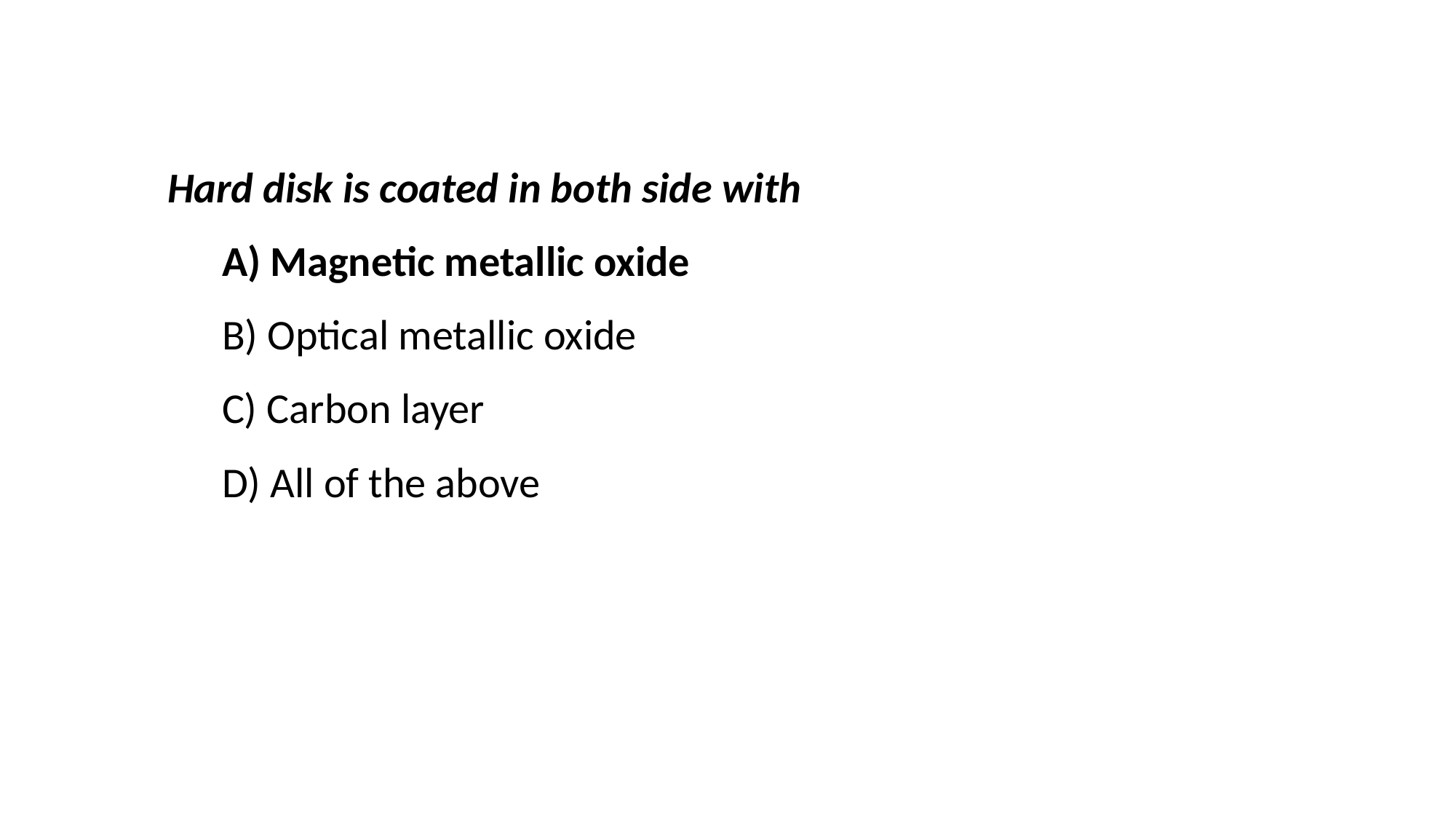

Hard disk is coated in both side with
	A) Magnetic metallic oxide
	B) Optical metallic oxide
	C) Carbon layer
	D) All of the above